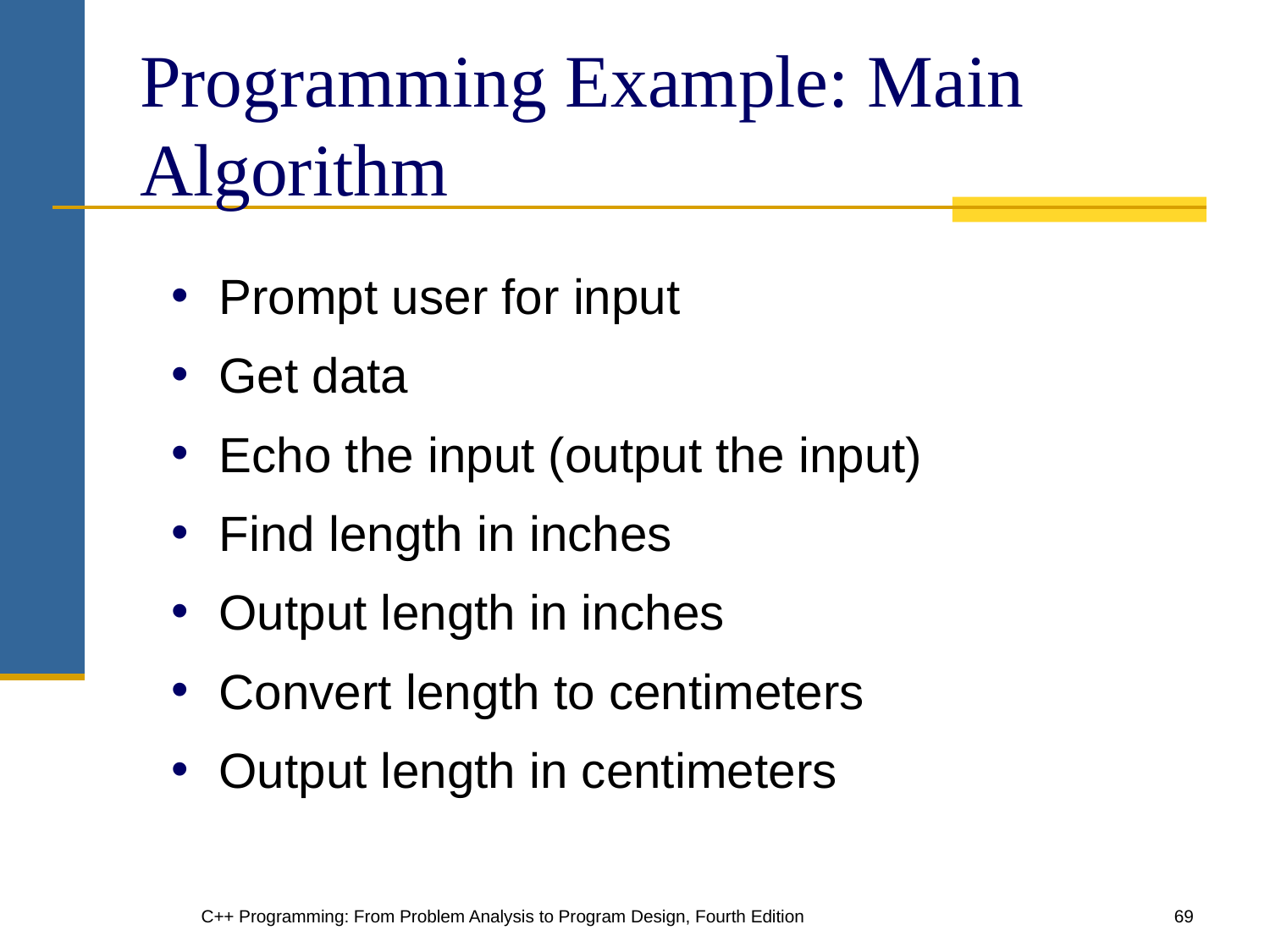

# Programming Example: Main Algorithm

Prompt user for input
Get data
Echo the input (output the input)
Find length in inches
Output length in inches
Convert length to centimeters
Output length in centimeters
C++ Programming: From Problem Analysis to Program Design, Fourth Edition
69